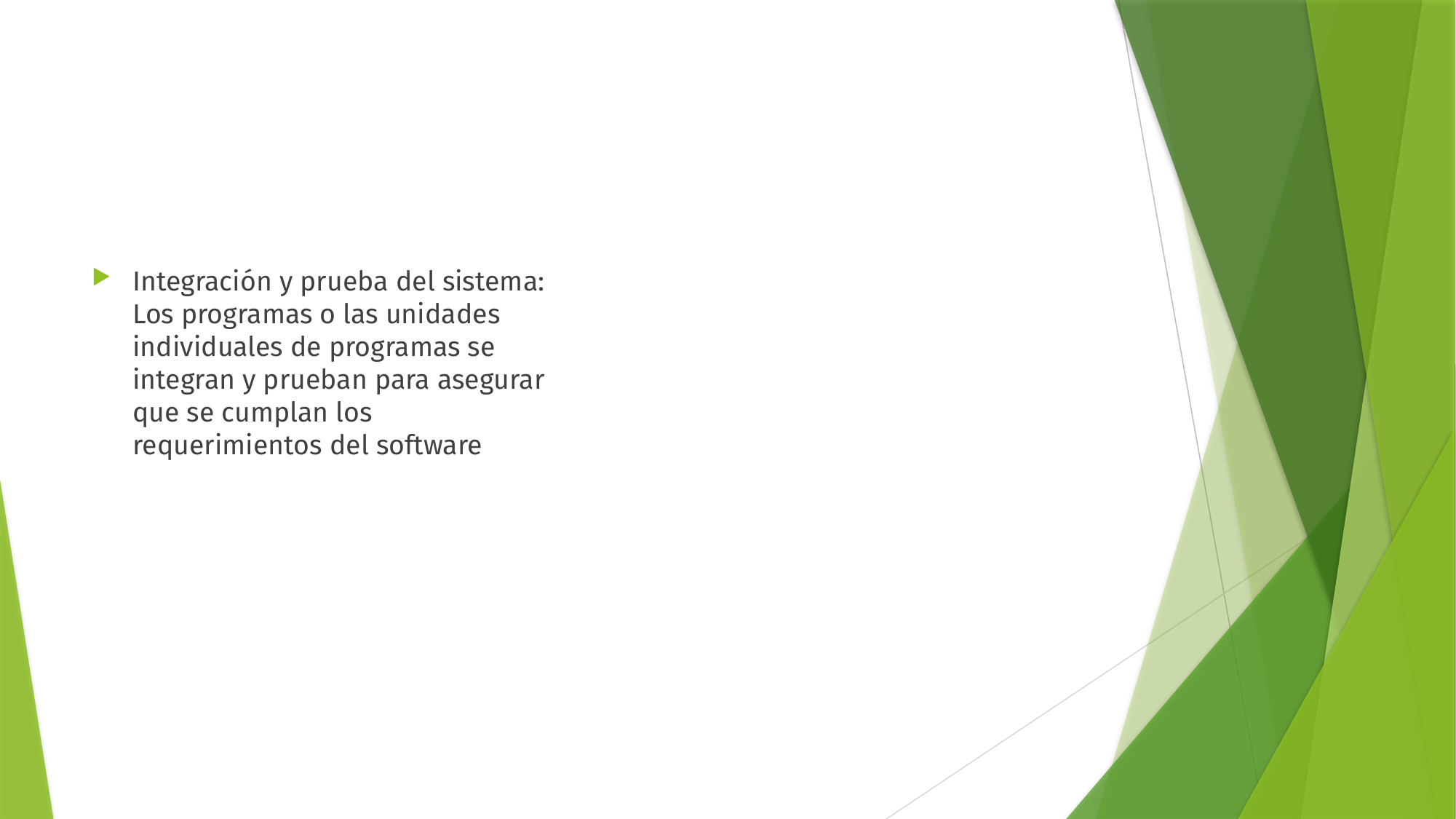

#
Integración y prueba del sistema: Los programas o las unidades individuales de programas se integran y prueban para asegurar que se cumplan los requerimientos del software